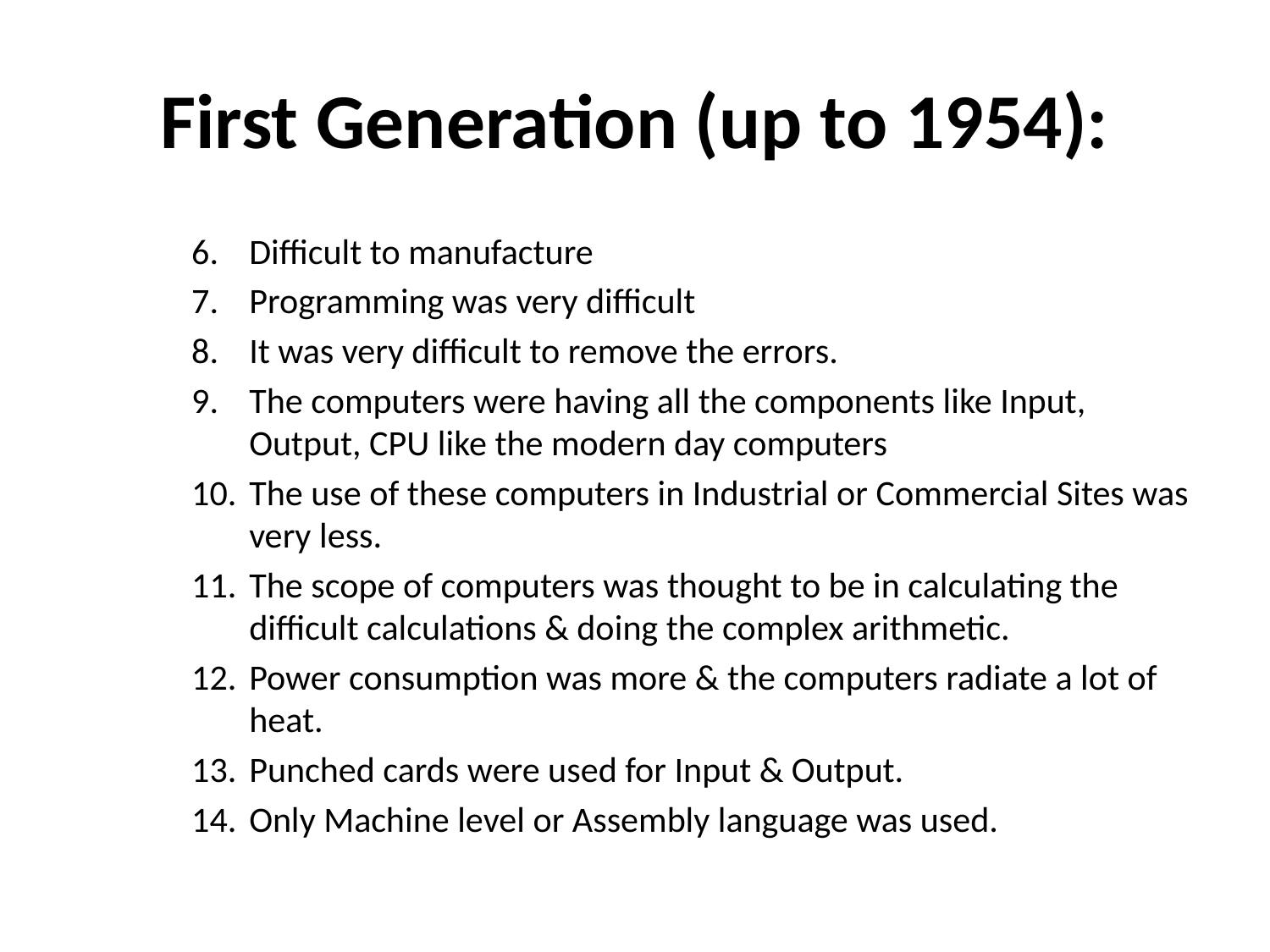

# First Generation (up to 1954):
Difficult to manufacture
Programming was very difficult
It was very difficult to remove the errors.
The computers were having all the components like Input, Output, CPU like the modern day computers
The use of these computers in Industrial or Commercial Sites was very less.
The scope of computers was thought to be in calculating the difficult calculations & doing the complex arithmetic.
Power consumption was more & the computers radiate a lot of heat.
Punched cards were used for Input & Output.
Only Machine level or Assembly language was used.